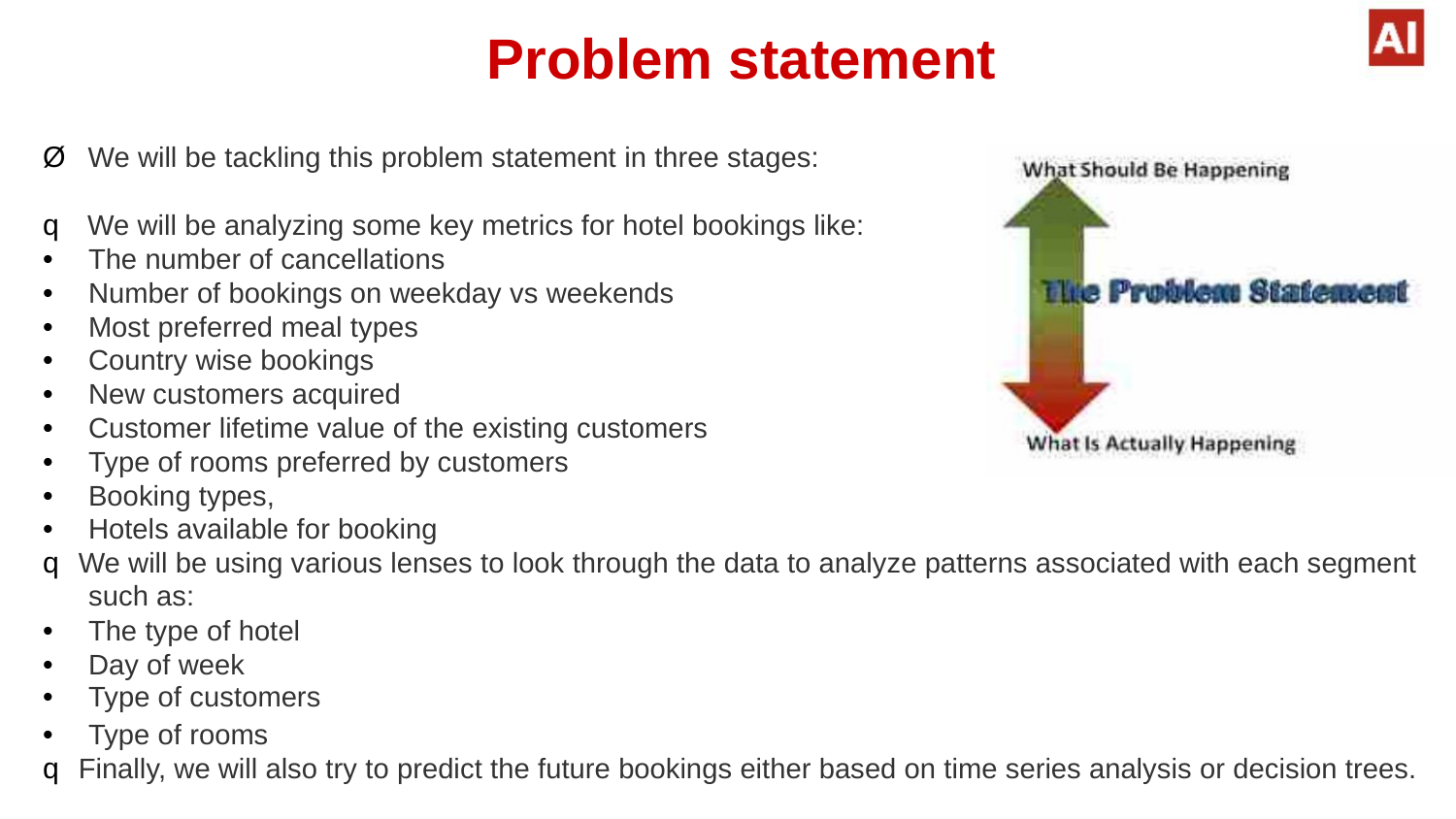

Problem statement
Ø We will be tackling this problem statement in three stages:
q We will be analyzing some key metrics for hotel bookings like:
• The number of cancellations
• Number of bookings on weekday vs weekends
• Most preferred meal types
• Country wise bookings
• New customers acquired
• Customer lifetime value of the existing customers
• Type of rooms preferred by customers
• Booking types,
• Hotels available for booking
q We will be using various lenses to look through the data to analyze patterns associated with each segment
such as:
• The type of hotel
• Day of week
• Type of customers
• Type of rooms
q Finally, we will also try to predict the future bookings either based on time series analysis or decision trees.